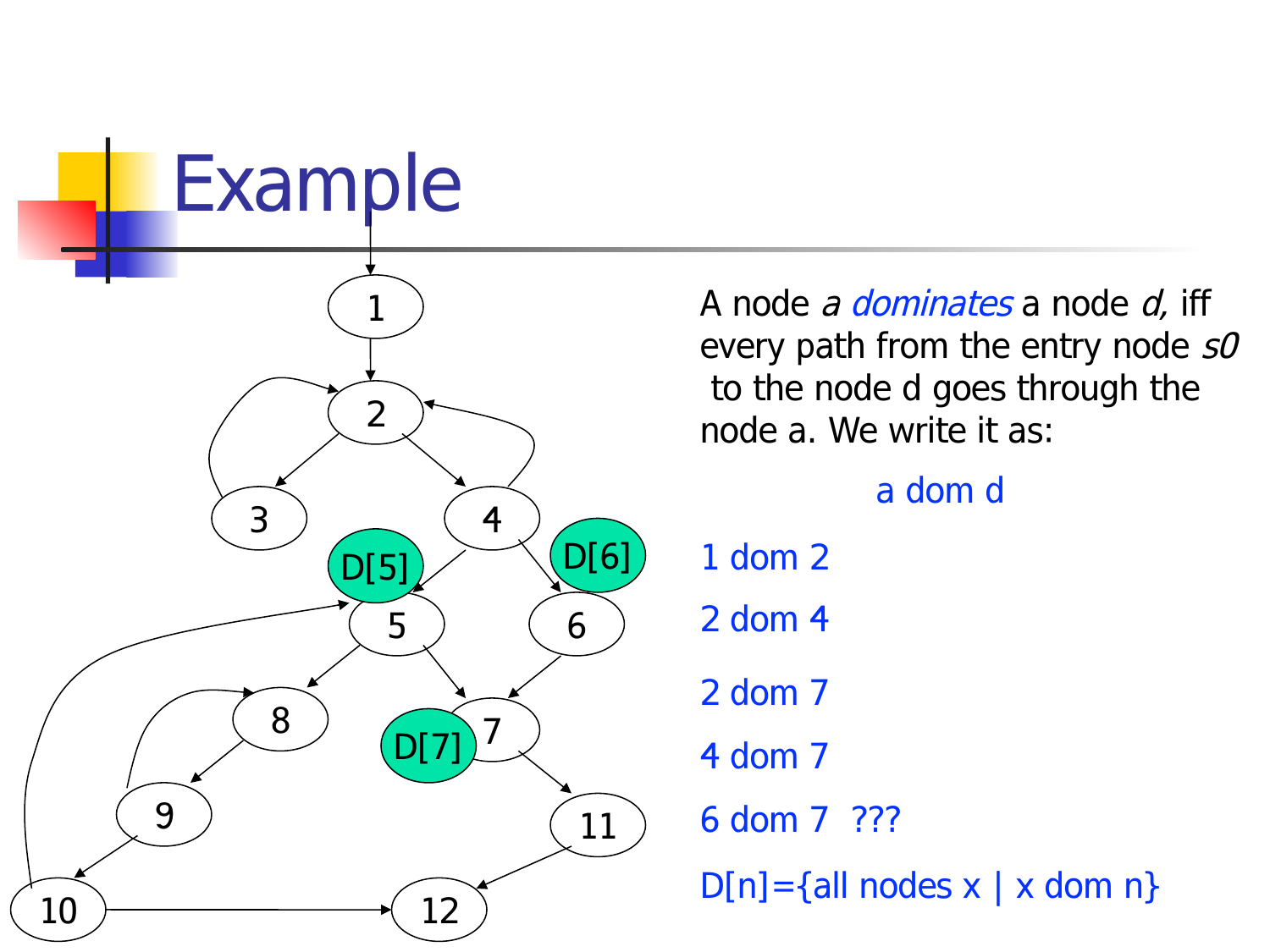

# Example

1
A node a dominates a node d, iff every path from the entry node s0  to the node d goes through the node a. We write it as:
                a dom d

2

3
4
D[6]
D[5]
1 dom 2

2 dom 4
5
6

2 dom 7

8
7
D[7]
4 dom 7

9
6 dom 7  ???
11

D[n]={all nodes x | x dom n}
10
12